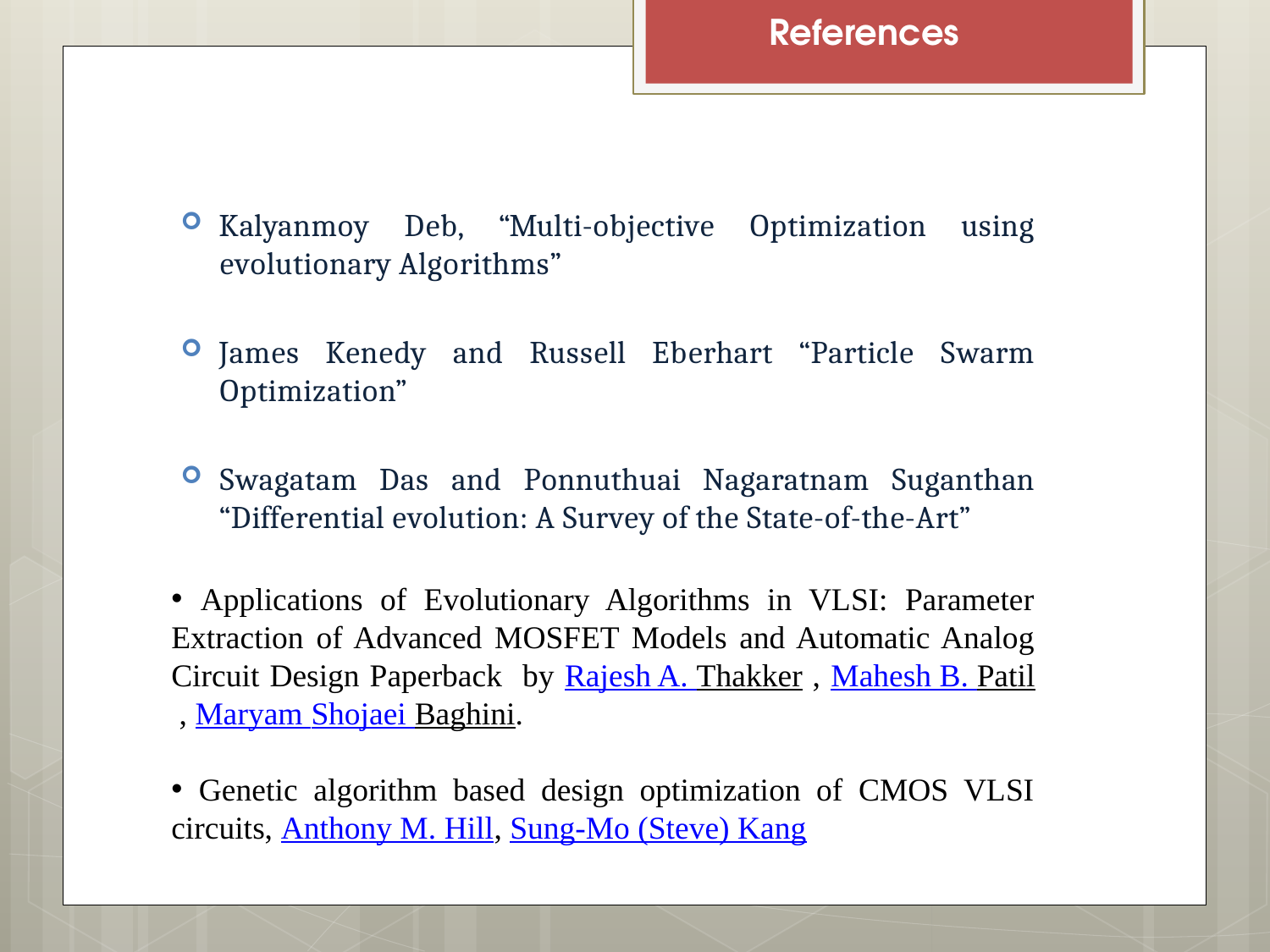

References
Kalyanmoy Deb, “Multi-objective Optimization using evolutionary Algorithms”

James Kenedy and Russell Eberhart “Particle Swarm Optimization”

Swagatam Das and Ponnuthuai Nagaratnam Suganthan “Differential evolution: A Survey of the State-of-the-Art”

 Applications of Evolutionary Algorithms in VLSI: Parameter Extraction of Advanced MOSFET Models and Automatic Analog Circuit Design Paperback  by Rajesh A. Thakker , Mahesh B. Patil , Maryam Shojaei Baghini.

 Genetic algorithm based design optimization of CMOS VLSI circuits, Anthony M. Hill, Sung-Mo (Steve) Kang